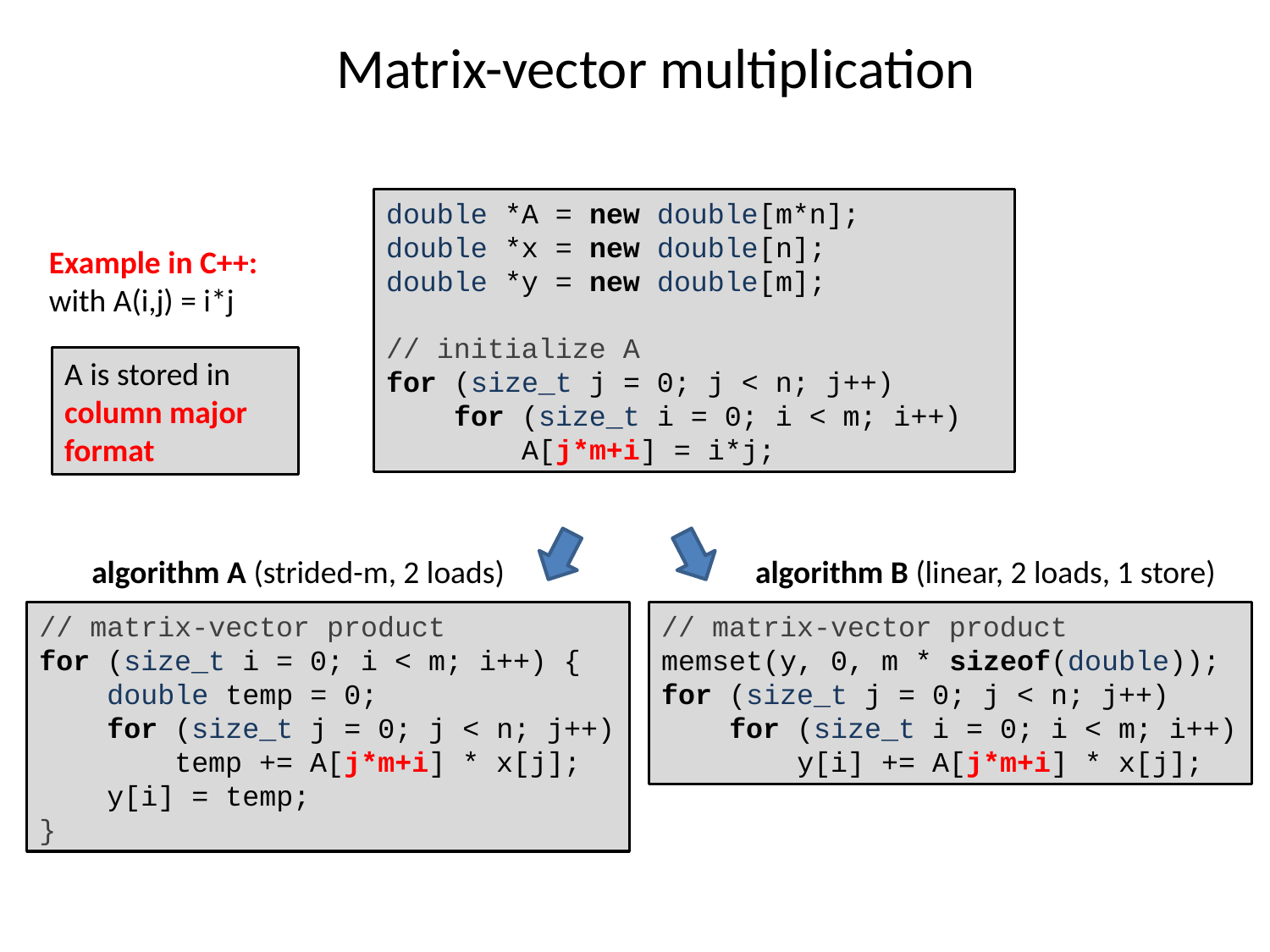

Matrix-vector multiplication
double *A = new double[m*n];
double *x = new double[n];
double *y = new double[m];

// initialize A
for (size_t j = 0; j < n; j++)
    for (size_t i = 0; i < m; i++)
        A[j*m+i] = i*j;
Example in C++:
with A(i,j) = i*j
A is stored in column major format

algorithm A (strided-m, 2 loads)
algorithm B (linear, 2 loads, 1 store)
// matrix-vector product
for (size_t i = 0; i < m; i++) {
    double temp = 0;
    for (size_t j = 0; j < n; j++)
        temp += A[j*m+i] * x[j];
    y[i] = temp;
}
// matrix-vector product
memset(y, 0, m * sizeof(double));
for (size_t j = 0; j < n; j++)
    for (size_t i = 0; i < m; i++)
        y[i] += A[j*m+i] * x[j];